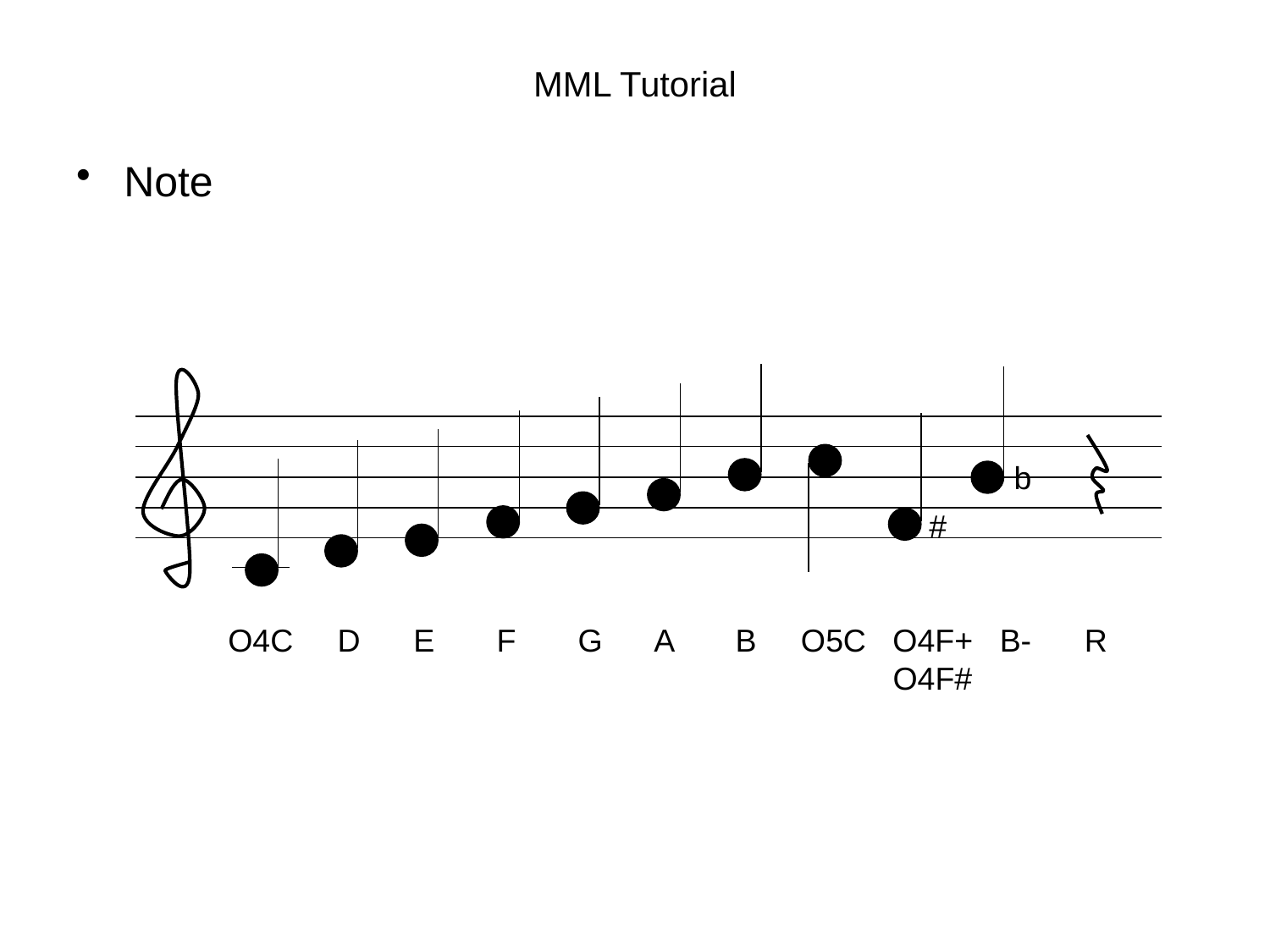

# MML Tutorial
Note

b

#
    O4C     D      E       F       G      A       B     O5C   O4F+   B-      R
O4F#